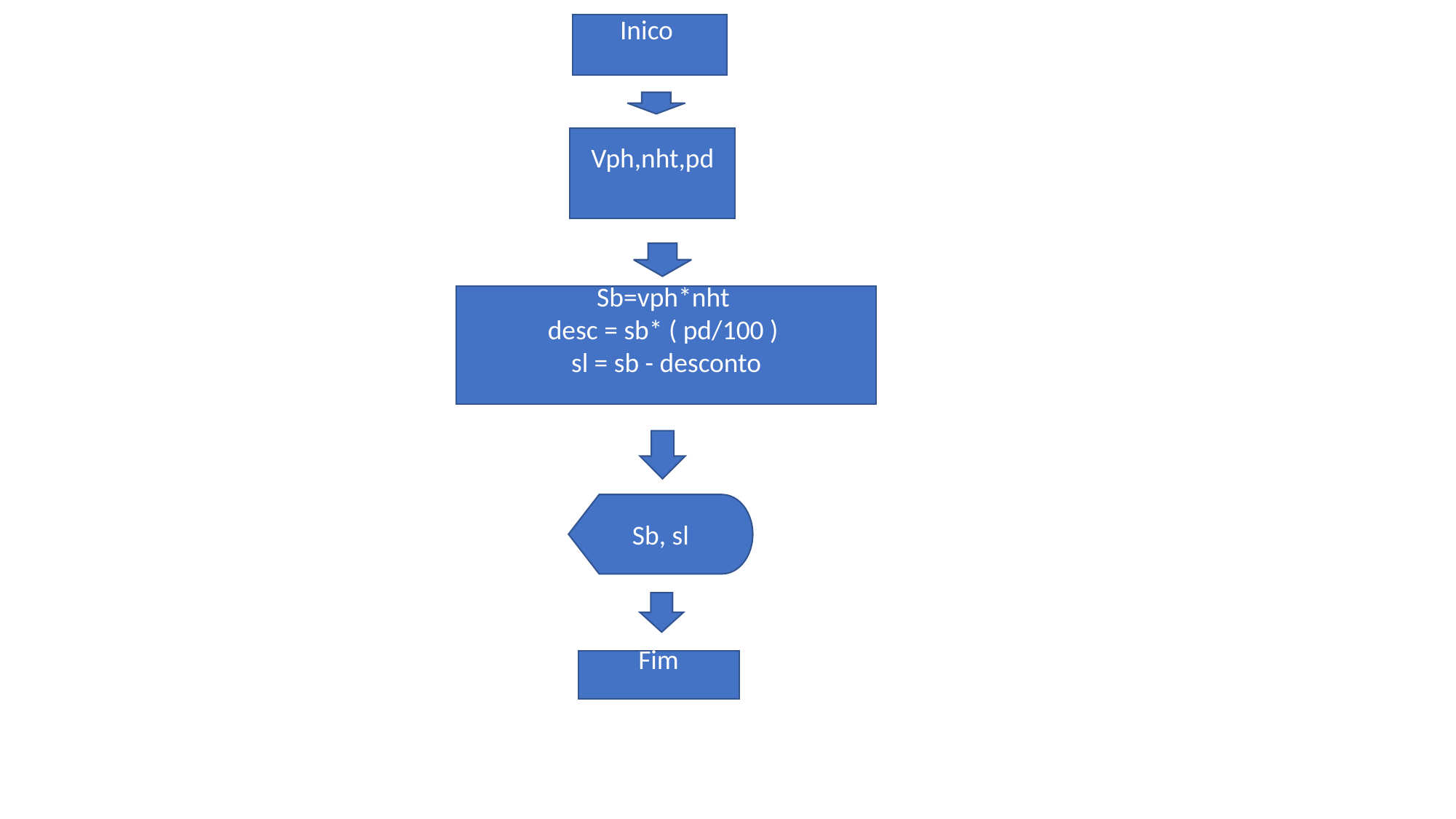

Inico

Vph,nht,pd

Sb=vph*nht
desc = sb* ( pd/100 )
sl = sb - desconto

Sb, sl

Fim